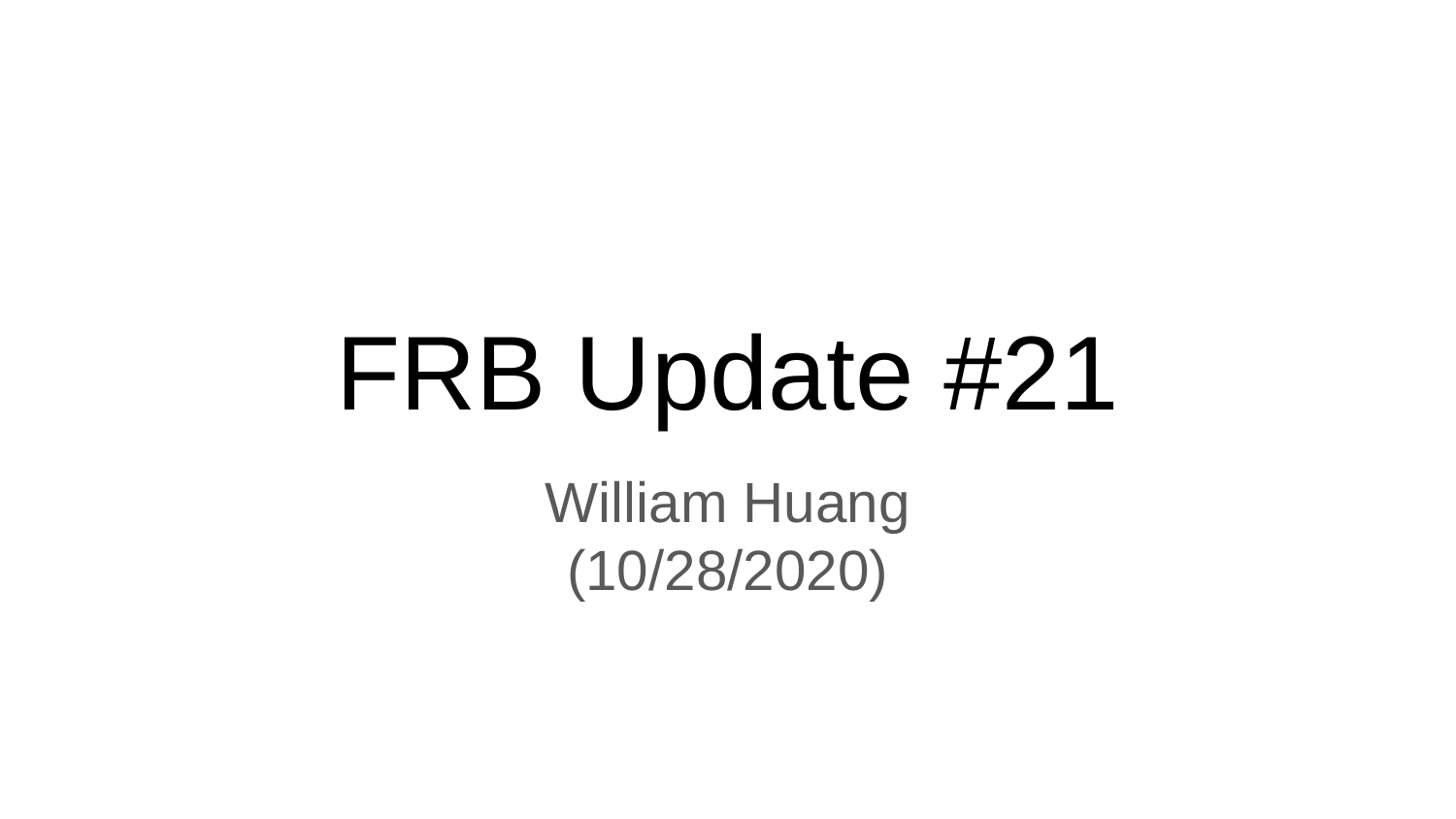

# FRB Update #21
William Huang
(10/28/2020)